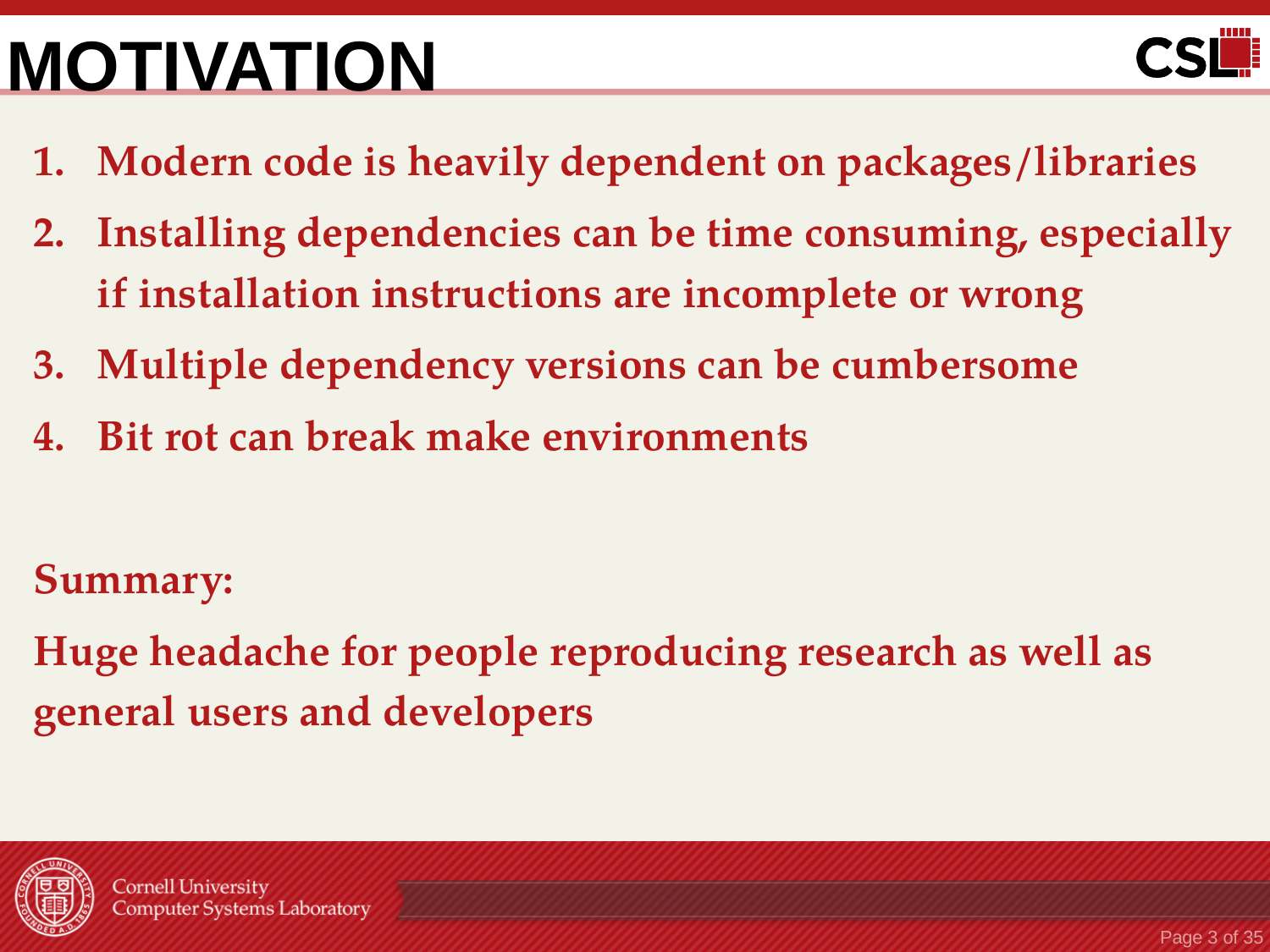

# Motivation
Modern code is heavily dependent on packages/libraries
Installing dependencies can be time consuming, especially if installation instructions are incomplete or wrong
Multiple dependency versions can be cumbersome
Bit rot can break make environments

Summary:
Huge headache for people reproducing research as well as general users and developers

Page 3 of 35